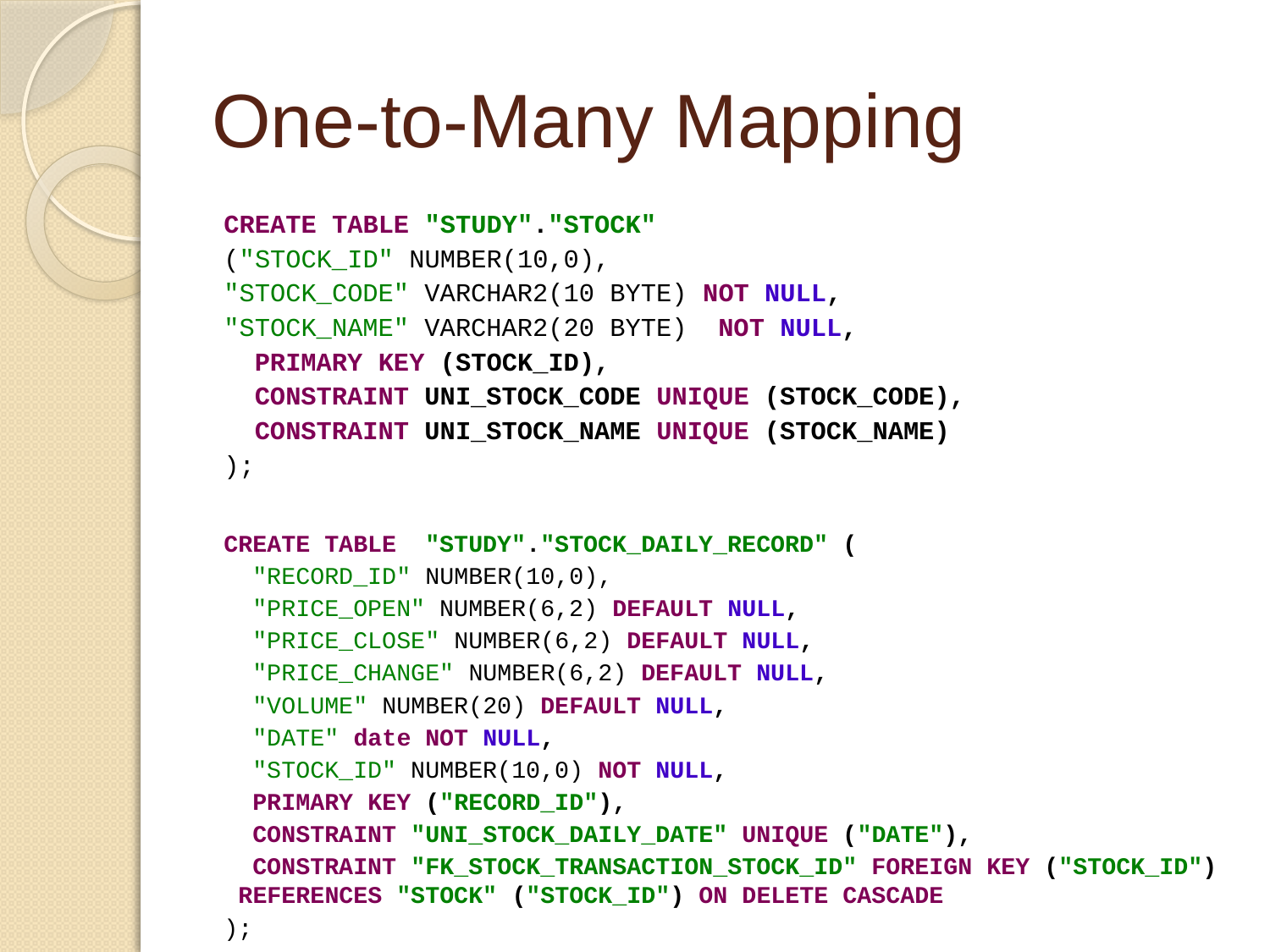

# One-to-Many Mapping
CREATE TABLE "STUDY"."STOCK"
("STOCK_ID" NUMBER(10,0),
"STOCK_CODE" VARCHAR2(10 BYTE) NOT NULL,
"STOCK_NAME" VARCHAR2(20 BYTE)  NOT NULL,
  PRIMARY KEY (STOCK_ID),
  CONSTRAINT UNI_STOCK_CODE UNIQUE (STOCK_CODE),
  CONSTRAINT UNI_STOCK_NAME UNIQUE (STOCK_NAME)
);

CREATE TABLE  "STUDY"."STOCK_DAILY_RECORD" (
  "RECORD_ID" NUMBER(10,0),
  "PRICE_OPEN" NUMBER(6,2) DEFAULT NULL,
  "PRICE_CLOSE" NUMBER(6,2) DEFAULT NULL,
  "PRICE_CHANGE" NUMBER(6,2) DEFAULT NULL,
  "VOLUME" NUMBER(20) DEFAULT NULL,
  "DATE" date NOT NULL,
  "STOCK_ID" NUMBER(10,0) NOT NULL,
  PRIMARY KEY ("RECORD_ID"),
  CONSTRAINT "UNI_STOCK_DAILY_DATE" UNIQUE ("DATE"),
  CONSTRAINT "FK_STOCK_TRANSACTION_STOCK_ID" FOREIGN KEY ("STOCK_ID")  REFERENCES "STOCK" ("STOCK_ID") ON DELETE CASCADE
);